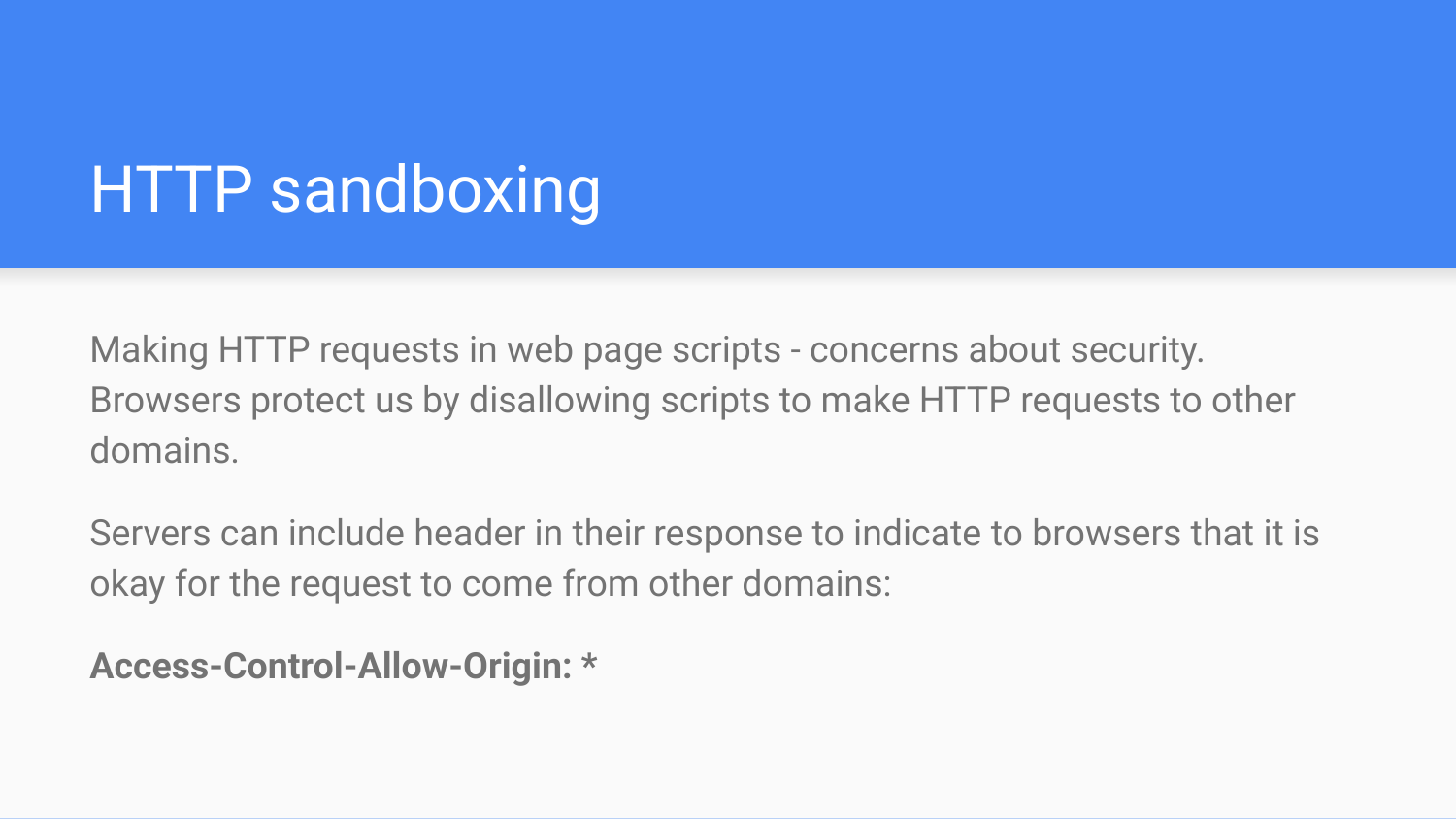

# HTTP sandboxing
Making HTTP requests in web page scripts - concerns about security.
Browsers protect us by disallowing scripts to make HTTP requests to other domains.
Servers can include header in their response to indicate to browsers that it is okay for the request to come from other domains:
Access-Control-Allow-Origin: *